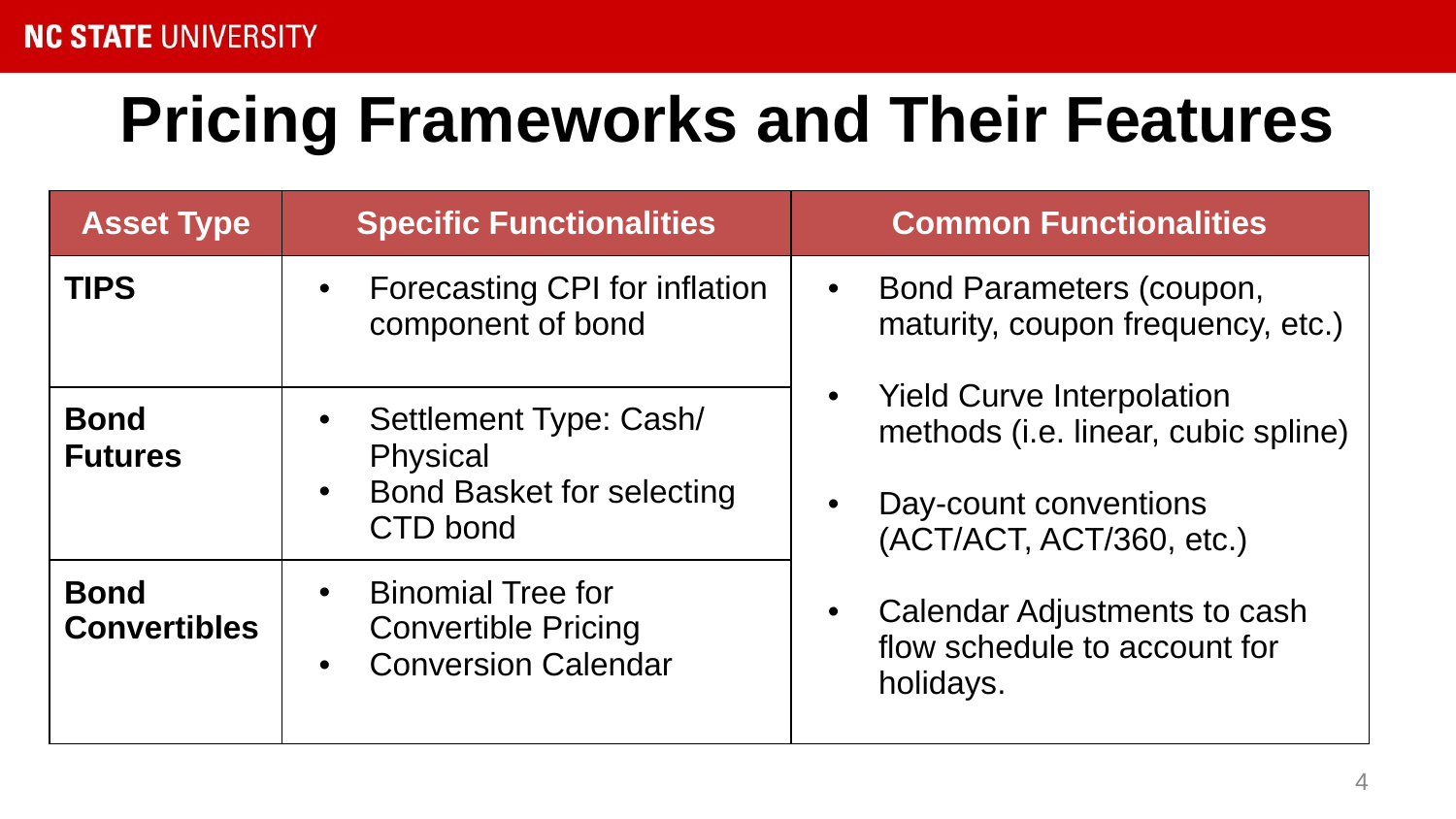

# Pricing Frameworks and Their Features
| Asset Type | Specific Functionalities | Common Functionalities |
| --- | --- | --- |
| TIPS | Forecasting CPI for inflation component of bond | Bond Parameters (coupon, maturity, coupon frequency, etc.) Yield Curve Interpolation methods (i.e. linear, cubic spline) Day-count conventions (ACT/ACT, ACT/360, etc.) Calendar Adjustments to cash flow schedule to account for holidays. |
| Bond Futures | Settlement Type: Cash/ Physical Bond Basket for selecting CTD bond |  |
| Bond Convertibles | Binomial Tree for Convertible Pricing Conversion Calendar |  |
4